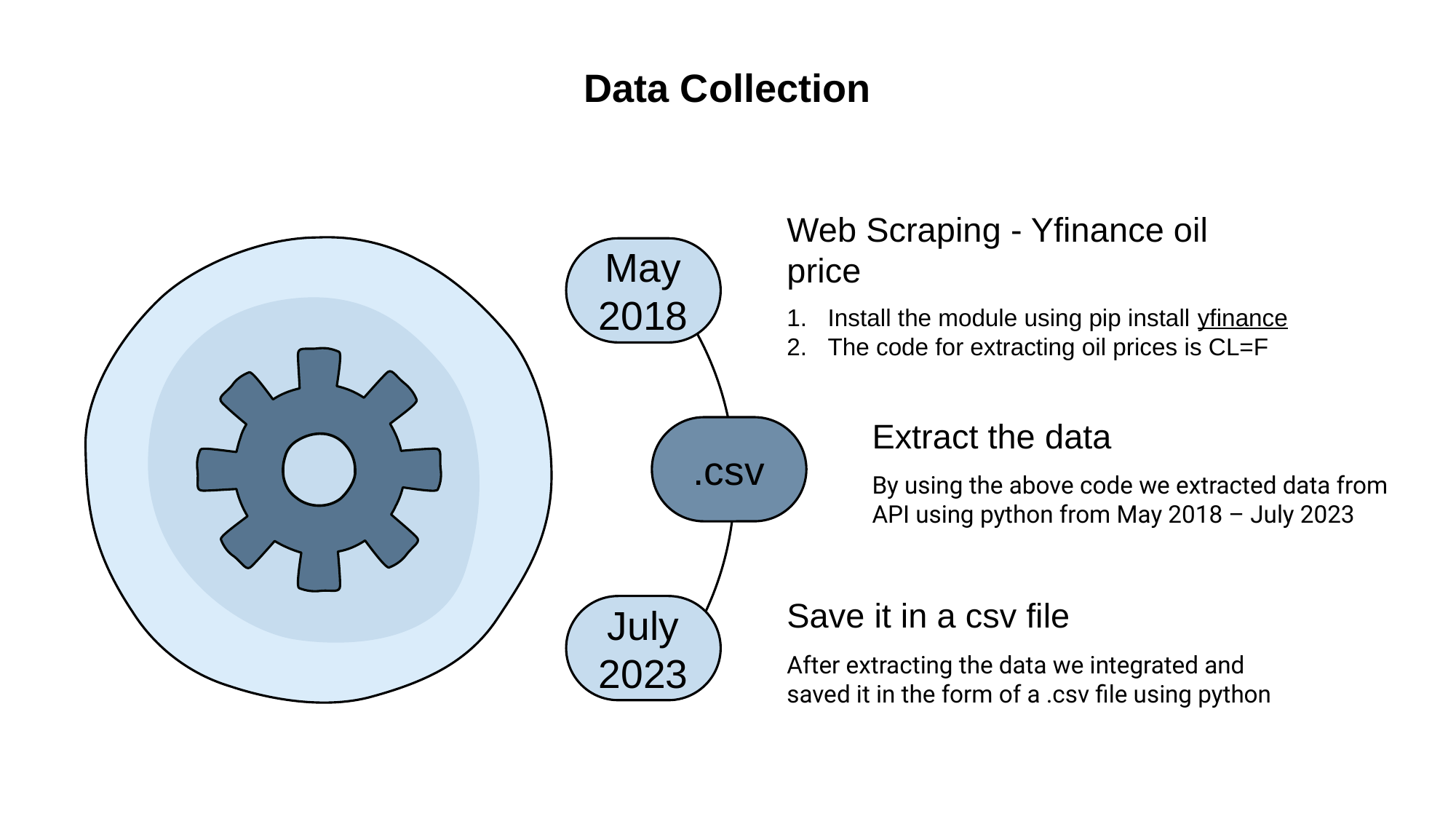

# Data Collection

Web Scraping - Yfinance oil price
May
2018
Install the module using pip install yfinance
The code for extracting oil prices is CL=F

Extract the data
.csv
By using the above code we extracted data from API using python from May 2018 – July 2023
Save it in a csv file
July
2023
After extracting the data we integrated and saved it in the form of a .csv file using python